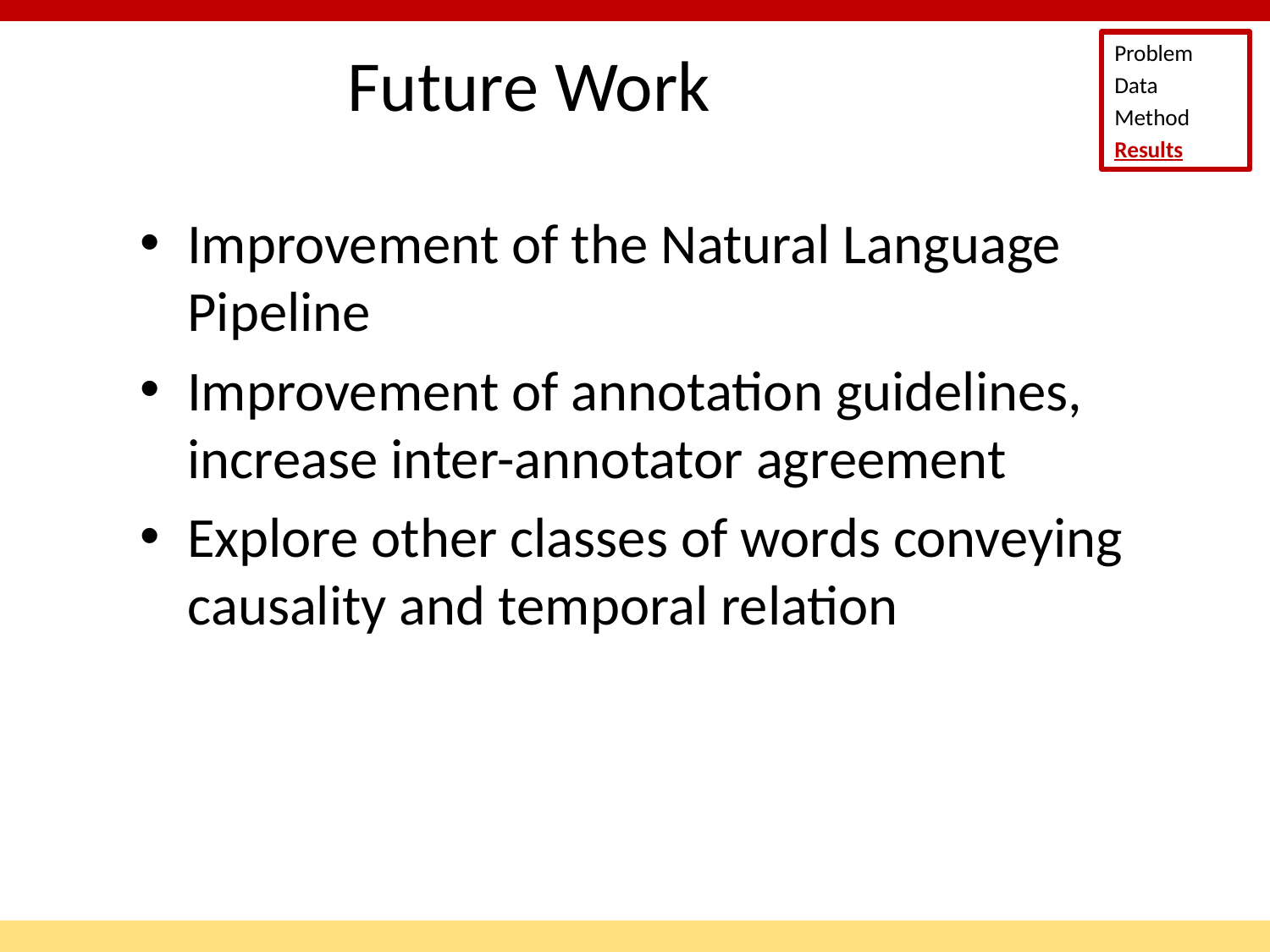

Problem
Data
Method
Results

# Future Work
Improvement of the Natural Language Pipeline
Improvement of annotation guidelines, increase inter-annotator agreement
Explore other classes of words conveying causality and temporal relation